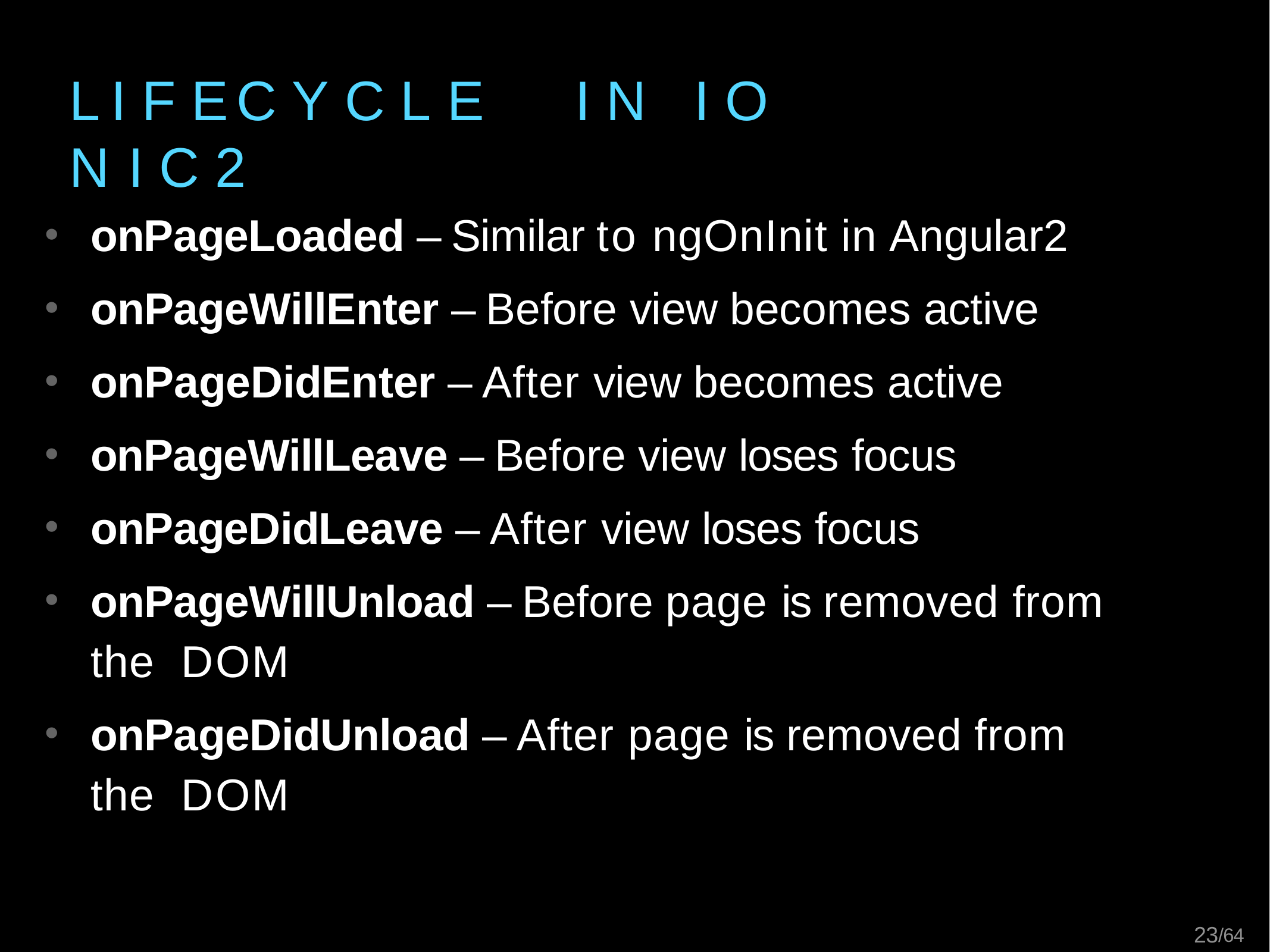

# L I F E	C Y C L E	I N	I O N I C 2
onPageLoaded – Similar to ngOnInit in Angular2
onPageWillEnter – Before view becomes active
onPageDidEnter – After view becomes active
onPageWillLeave – Before view loses focus
onPageDidLeave – After view loses focus
onPageWillUnload – Before page is removed from the  DOM
onPageDidUnload – After page is removed from the  DOM
23/64